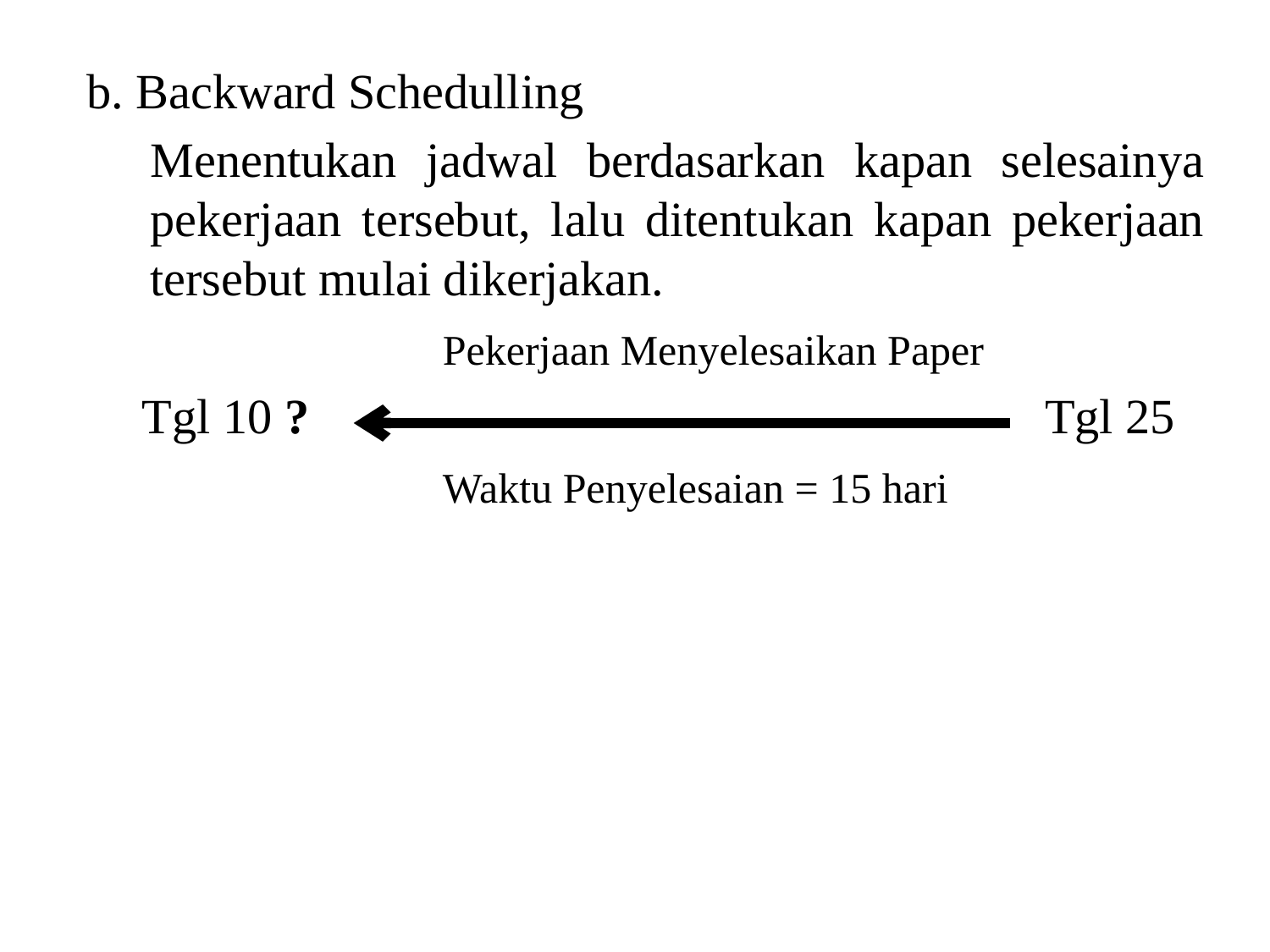

b. Backward Schedulling
Menentukan jadwal berdasarkan kapan selesainya pekerjaan tersebut, lalu ditentukan kapan pekerjaan tersebut mulai dikerjakan.
                             Pekerjaan Menyelesaikan Paper
Tgl 10 ?                                                            Tgl 25
                             Waktu Penyelesaian = 15 hari